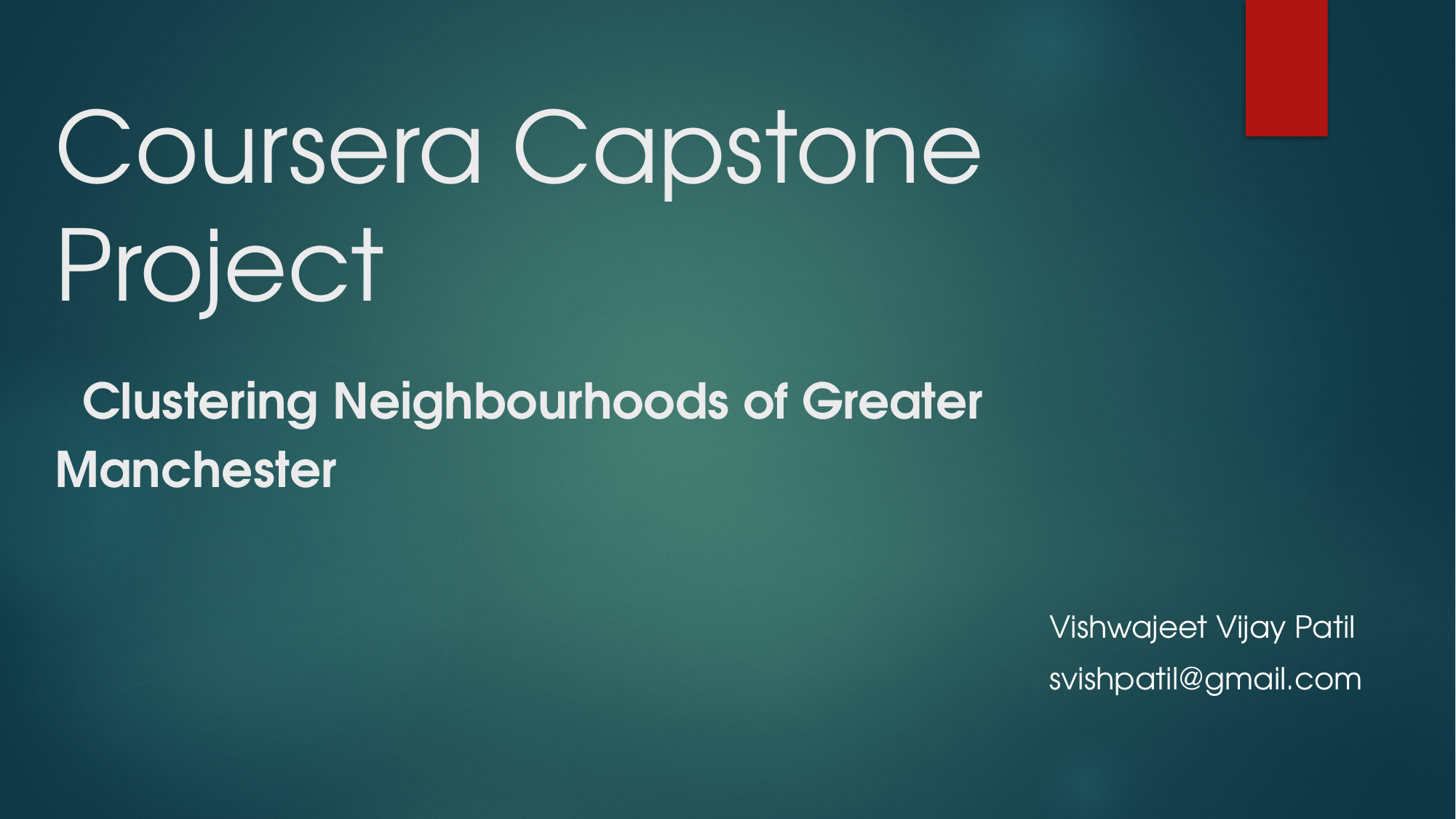

# Coursera Capstone Project Clustering Neighbourhoods of Greater Manchester
Vishwajeet Vijay Patil
svishpatil@gmail.com